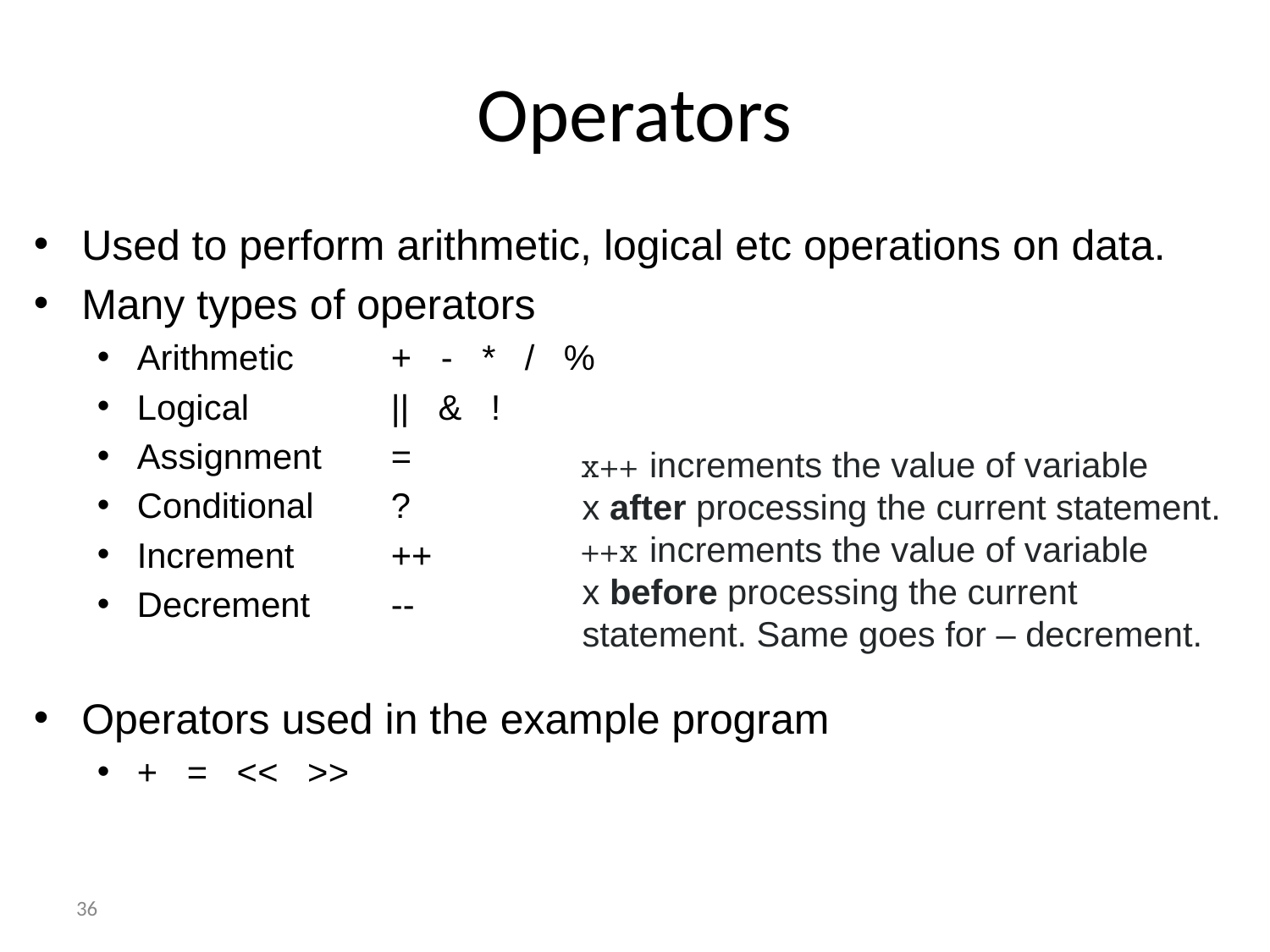

# Operators
Used to perform arithmetic, logical etc operations on data.
Many types of operators
Arithmetic 	+   -   *   /   %
Logical		||   &   !
Assignment	=
Conditional	?
Increment 	++
Decrement	--

Operators used in the example program
+   =   <<   >>

x++ increments the value of variable x after processing the current statement.
++x increments the value of variable x before processing the current statement. Same goes for – decrement.
36